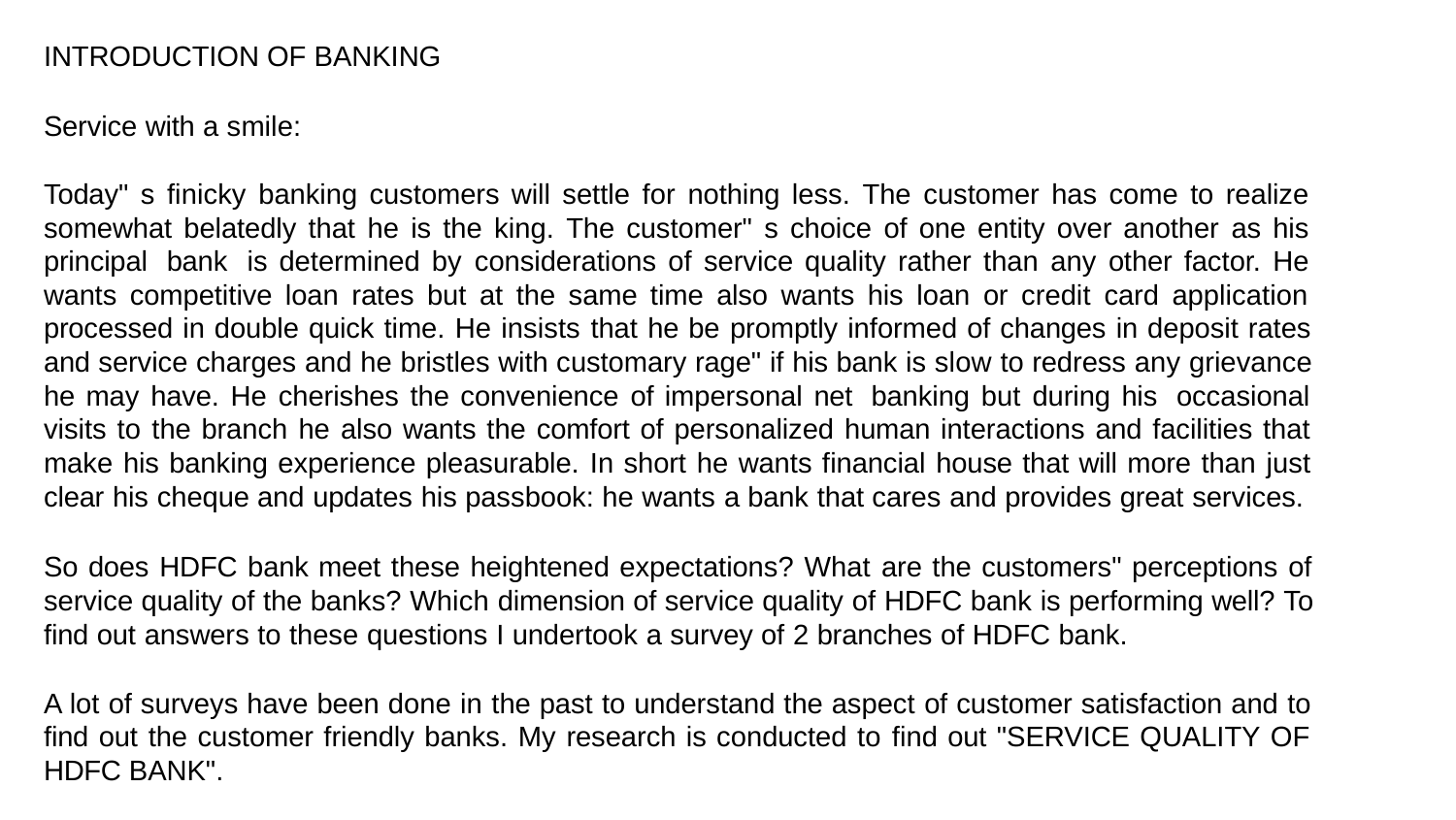

INTRODUCTION OF BANKING

Service with a smile:

Today" s finicky banking customers will settle for nothing less. The customer has come to realize  somewhat belatedly that he is the king. The customer" s choice of one entity over another as his  principal bank is determined by considerations of service quality rather than any other factor. He  wants competitive loan rates but at the same time also wants his loan or credit card application  processed in double quick time. He insists that he be promptly informed of changes in deposit rates  and service charges and he bristles with customary rage" if his bank is slow to redress any grievance  he may have. He cherishes the convenience of impersonal net banking but during his occasional  visits to the branch he also wants the comfort of personalized human interactions and facilities that  make his banking experience pleasurable. In short he wants financial house that will more than just  clear his cheque and updates his passbook: he wants a bank that cares and provides great services.

So does HDFC bank meet these heightened expectations? What are the customers" perceptions of  service quality of the banks? Which dimension of service quality of HDFC bank is performing well? To  find out answers to these questions I undertook a survey of 2 branches of HDFC bank.

A lot of surveys have been done in the past to understand the aspect of customer satisfaction and to  find out the customer friendly banks. My research is conducted to find out "SERVICE QUALITY OF  HDFC BANK".